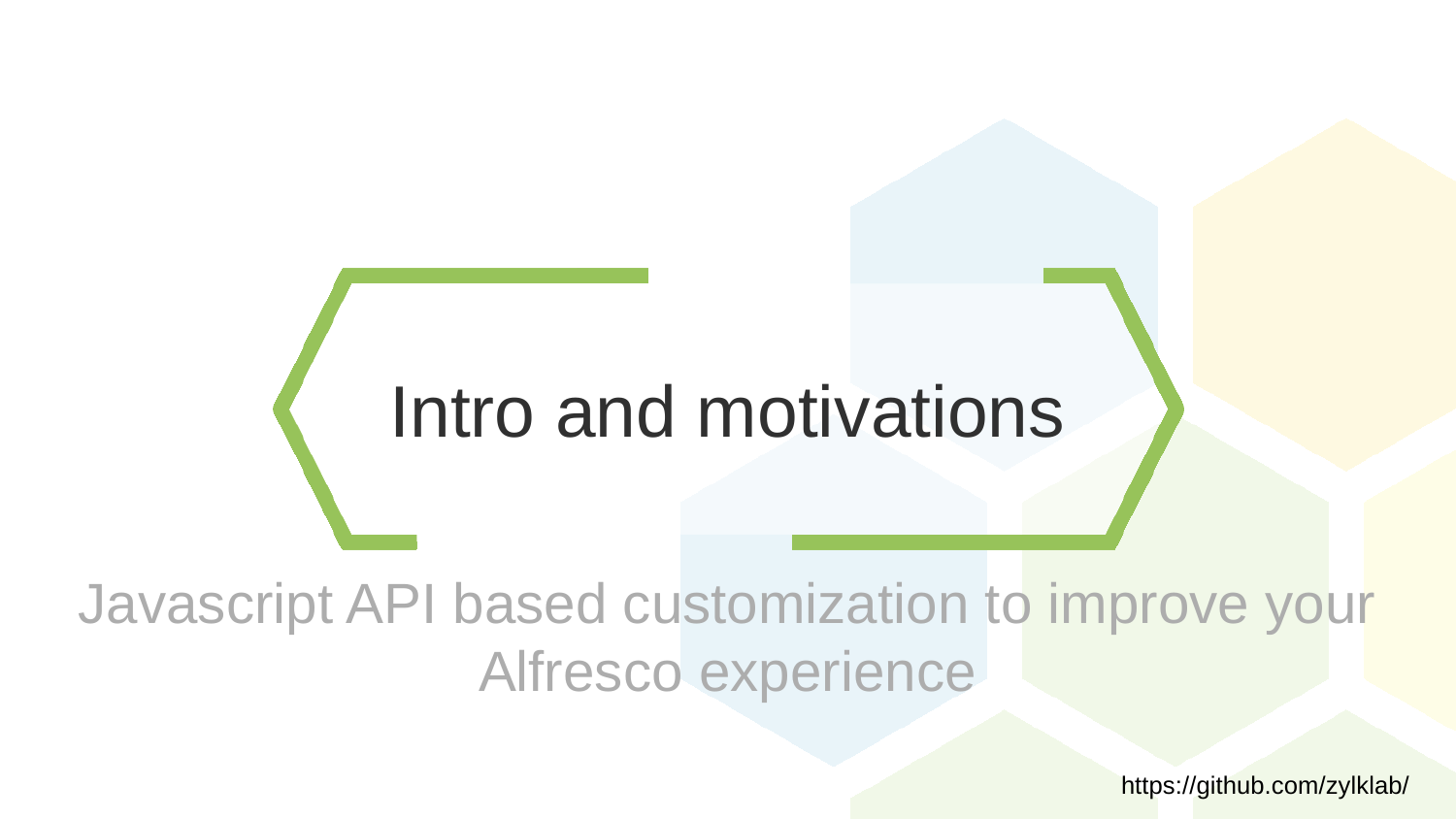

Intro and motivations
Javascript API based customization to improve your Alfresco experience
https://github.com/zylklab/